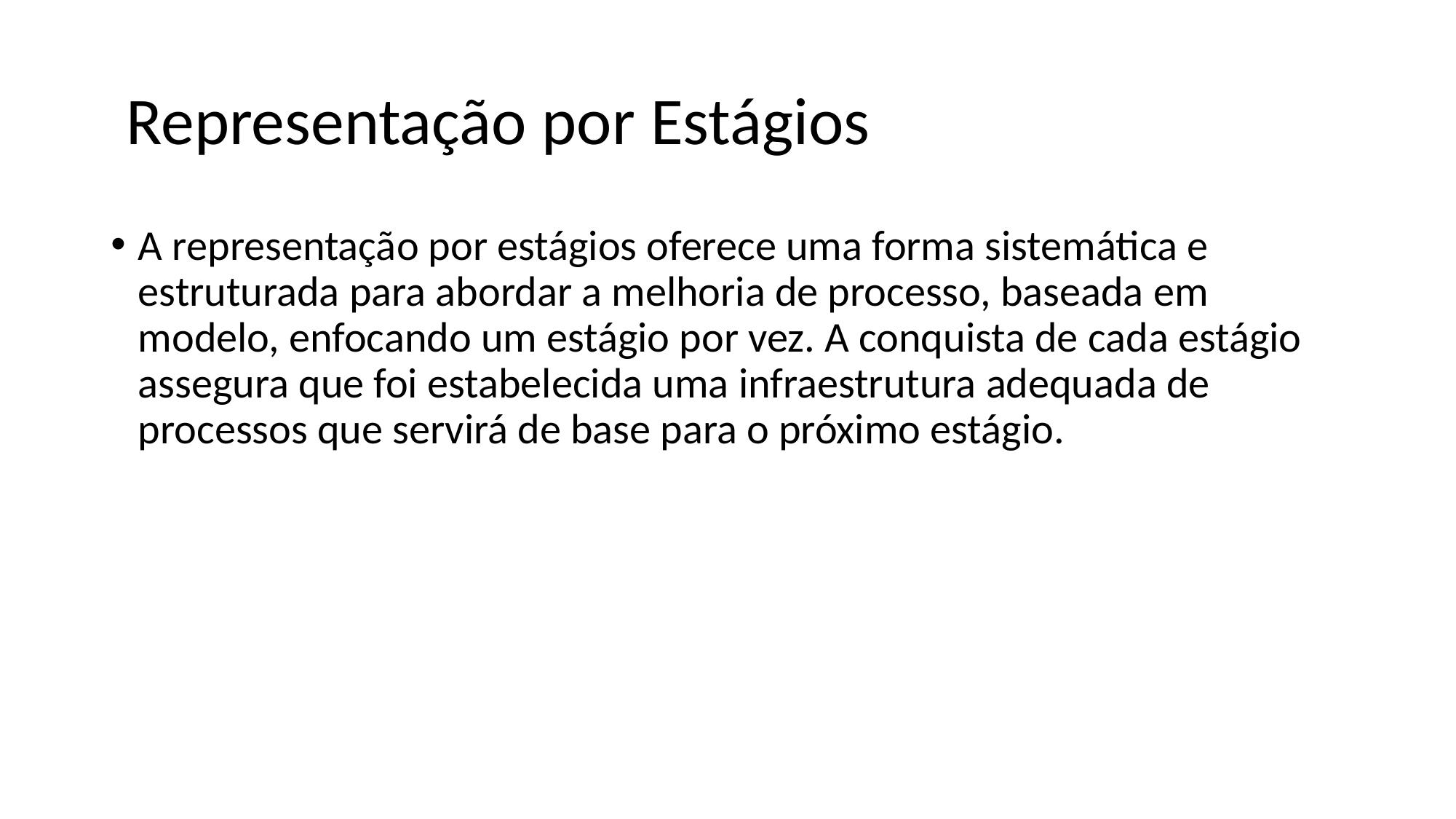

# Representação por Estágios
A representação por estágios oferece uma forma sistemática e estruturada para abordar a melhoria de processo, baseada em modelo, enfocando um estágio por vez. A conquista de cada estágio assegura que foi estabelecida uma infraestrutura adequada de processos que servirá de base para o próximo estágio.